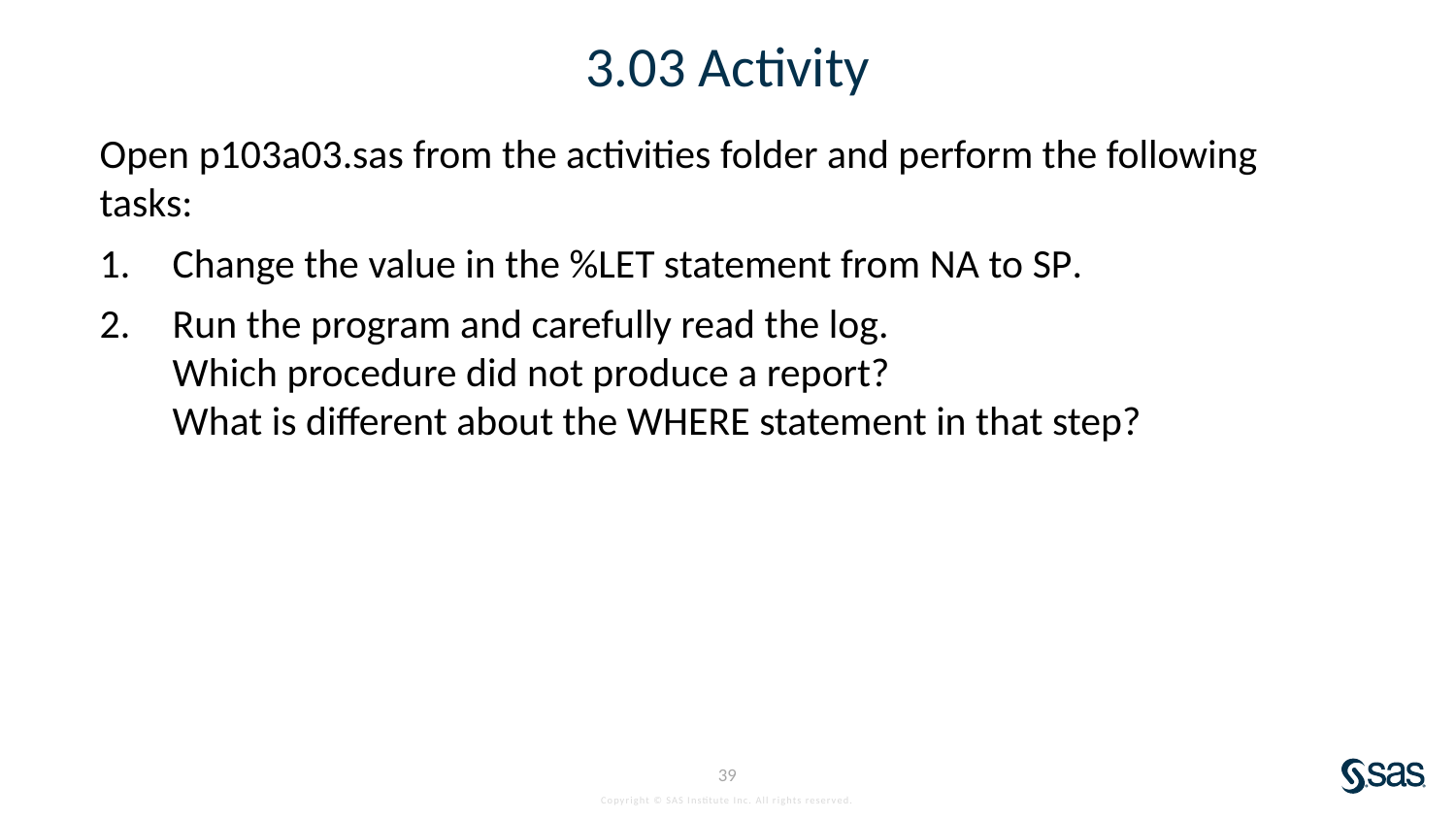

# 3.03 Activity
Open p103a03.sas from the activities folder and perform the following tasks:
Change the value in the %LET statement from NA to SP.
Run the program and carefully read the log.
Which procedure did not produce a report?
What is different about the WHERE statement in that step?